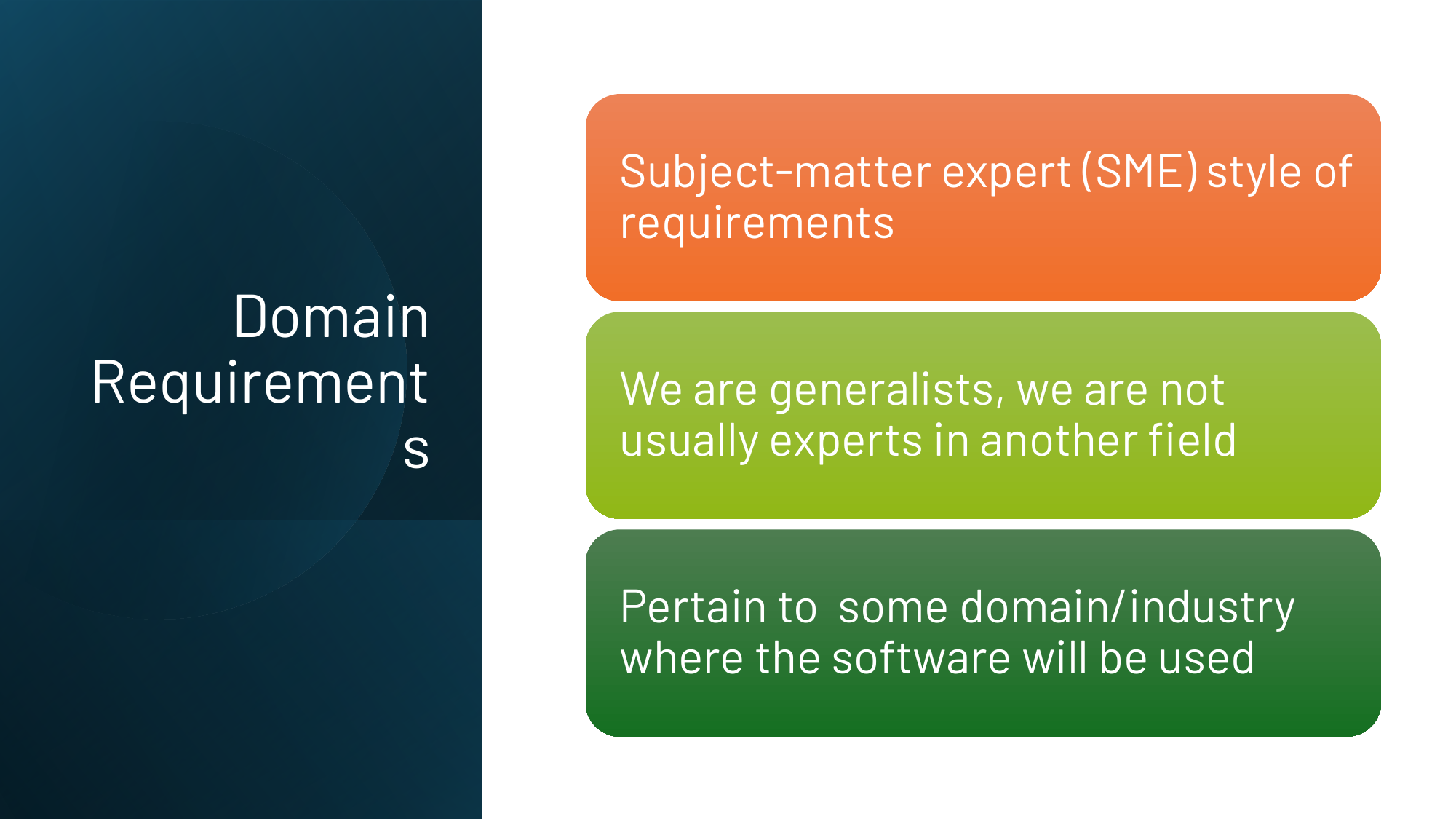

Subject-matter expert (SME) style of requirements
We are generalists, we are not usually experts in another field
Pertain to 	some domain/industry where the software will be used

# Domain Requirements